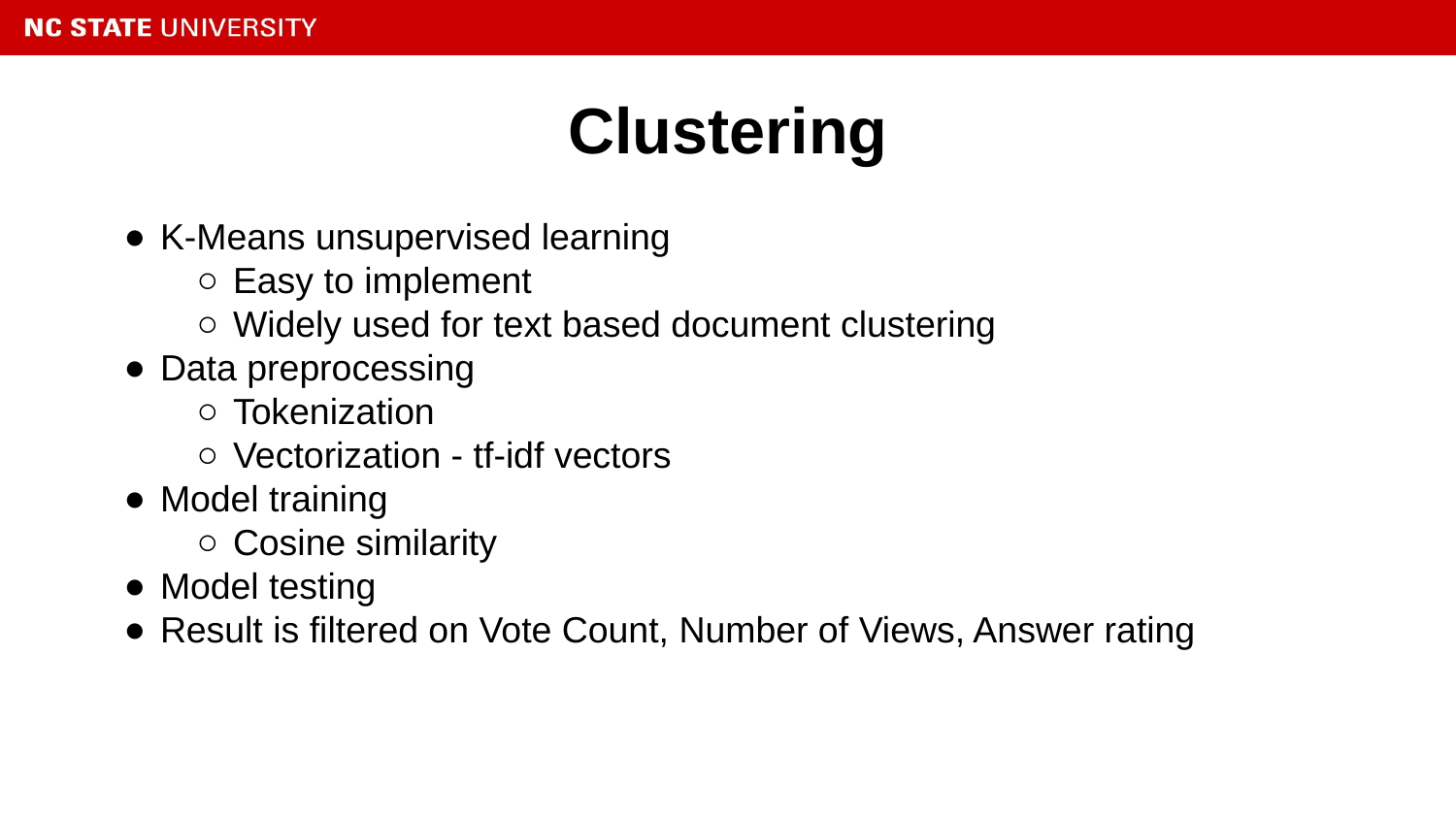

# Clustering
K-Means unsupervised learning
Easy to implement
Widely used for text based document clustering
Data preprocessing
Tokenization
Vectorization - tf-idf vectors
Model training
Cosine similarity
Model testing
Result is filtered on Vote Count, Number of Views, Answer rating